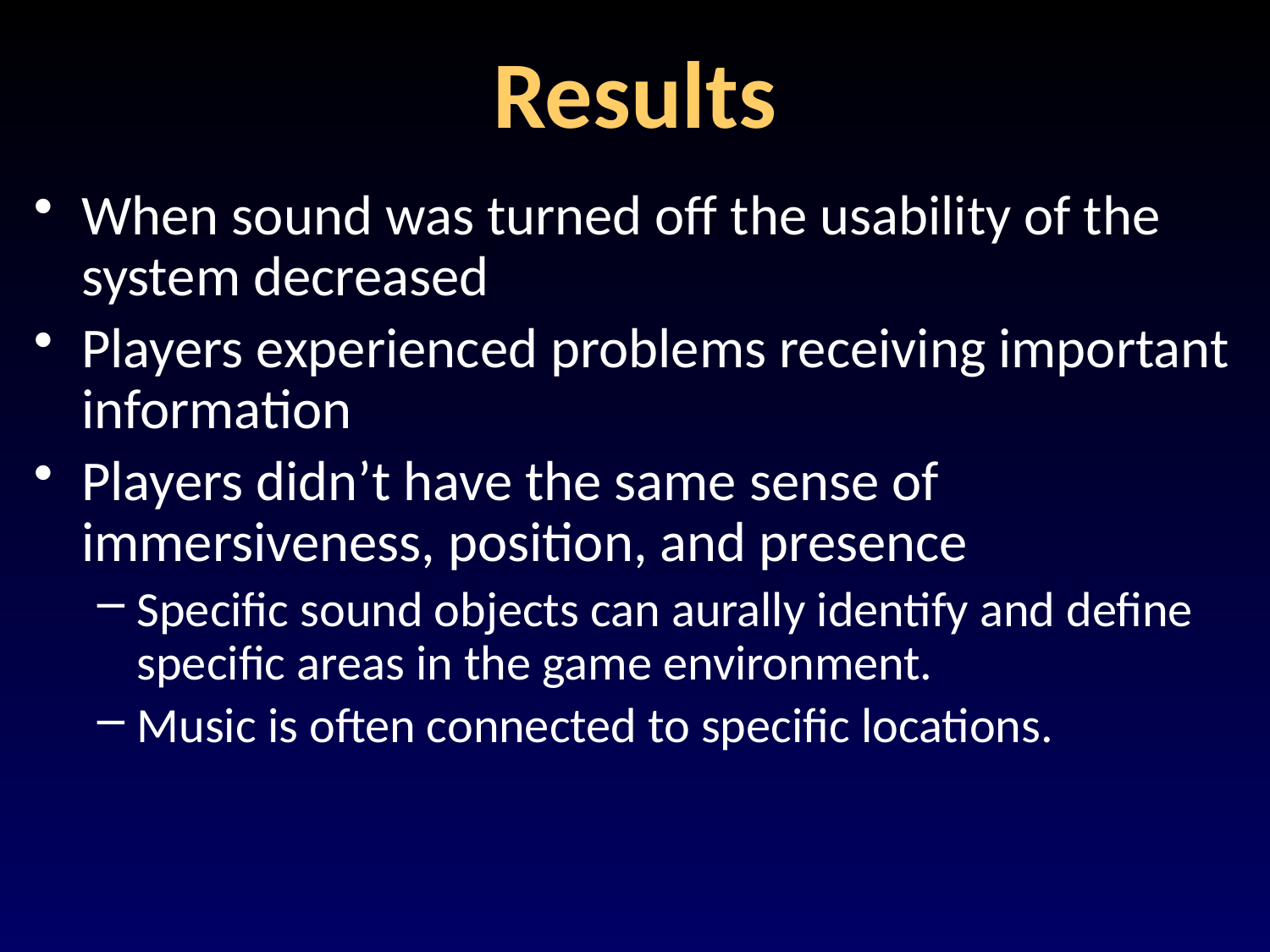

# Results
When sound was turned off the usability of the system decreased
Players experienced problems receiving important information
Players didn’t have the same sense of immersiveness, position, and presence
Specific sound objects can aurally identify and define specific areas in the game environment.
Music is often connected to specific locations.